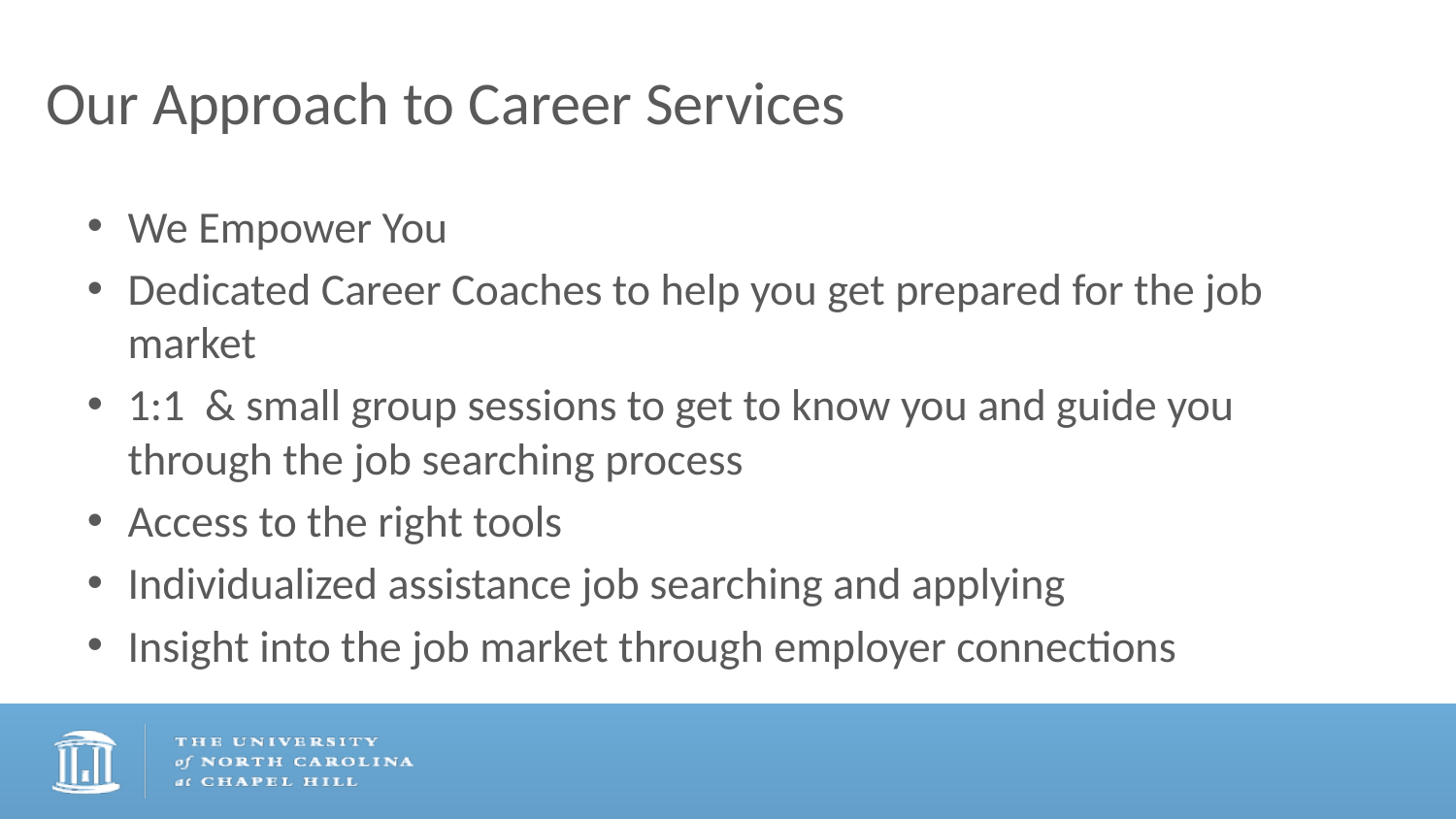

# Our Approach to Career Services
We Empower You
Dedicated Career Coaches to help you get prepared for the job market
1:1  & small group sessions to get to know you and guide you through the job searching process
Access to the right tools
Individualized assistance job searching and applying
Insight into the job market through employer connections